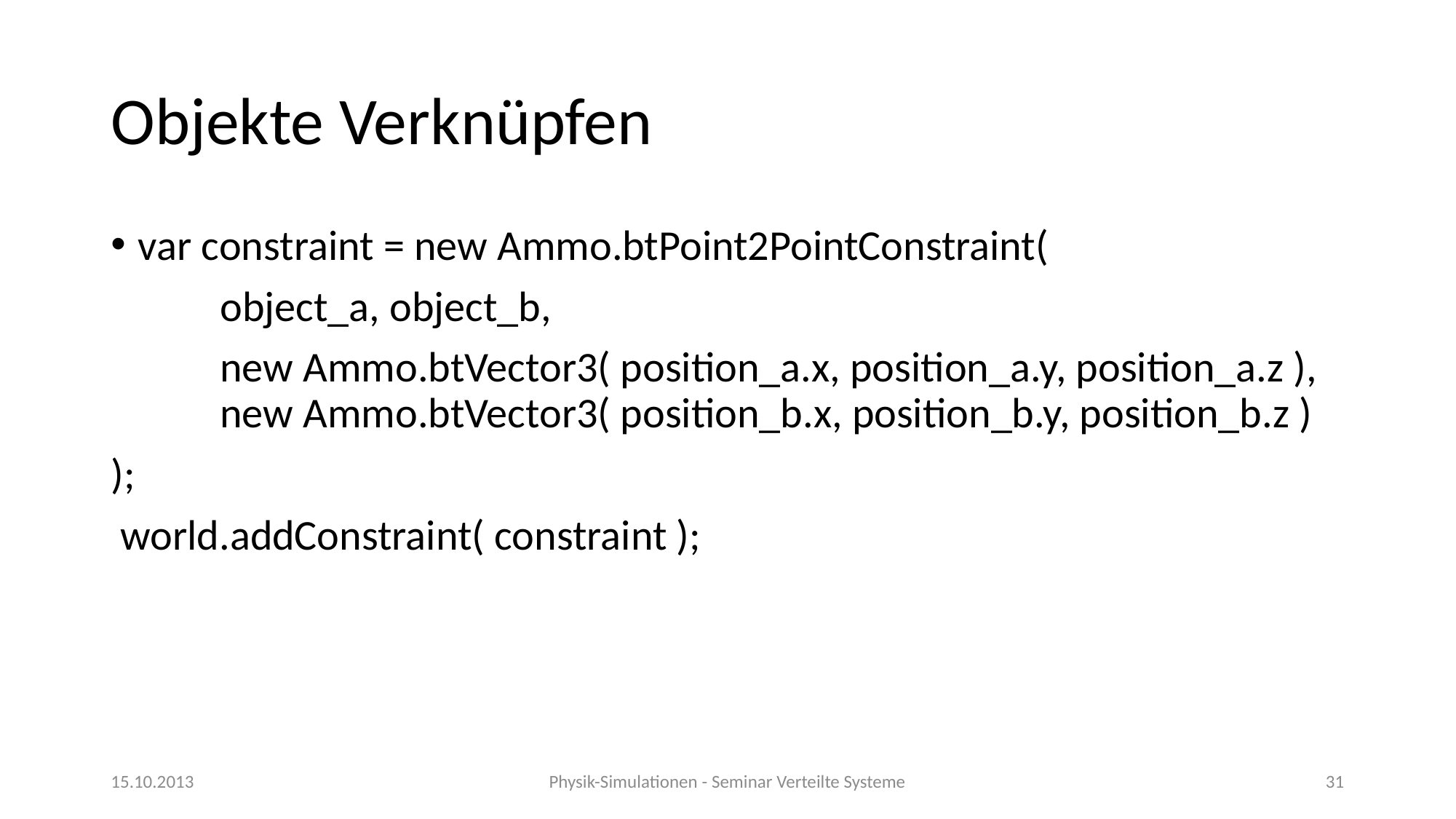

# Objekte Verknüpfen
var constraint = new Ammo.btPoint2PointConstraint(
	object_a, object_b,
	new Ammo.btVector3( position_a.x, position_a.y, position_a.z ), 	new Ammo.btVector3( position_b.x, position_b.y, position_b.z )
);
 world.addConstraint( constraint );
15.10.2013
Physik-Simulationen - Seminar Verteilte Systeme
31